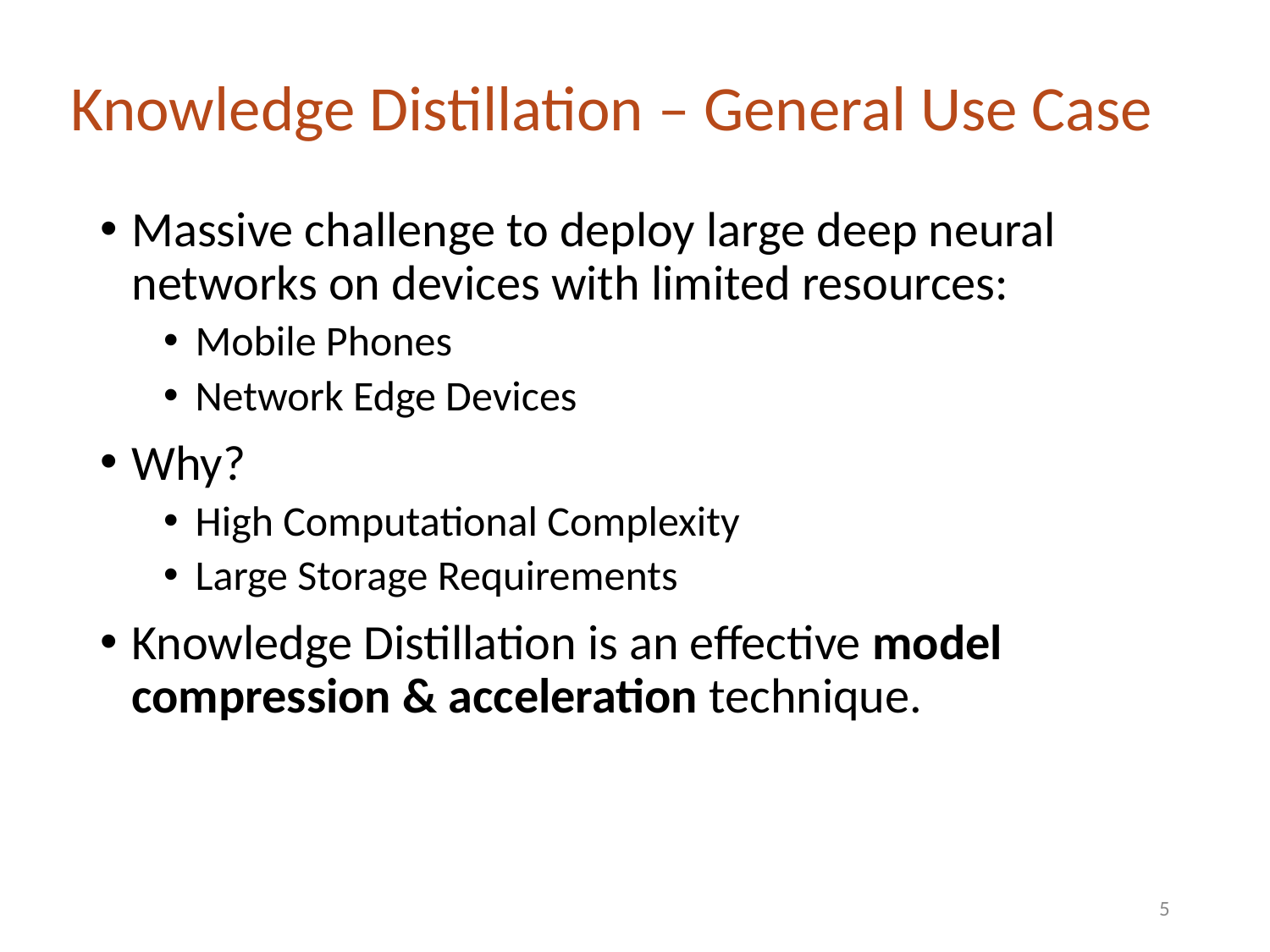

# Knowledge Distillation – General Use Case
Massive challenge to deploy large deep neural networks on devices with limited resources:
Mobile Phones
Network Edge Devices
Why?
High Computational Complexity
Large Storage Requirements
Knowledge Distillation is an effective model compression & acceleration technique.
5